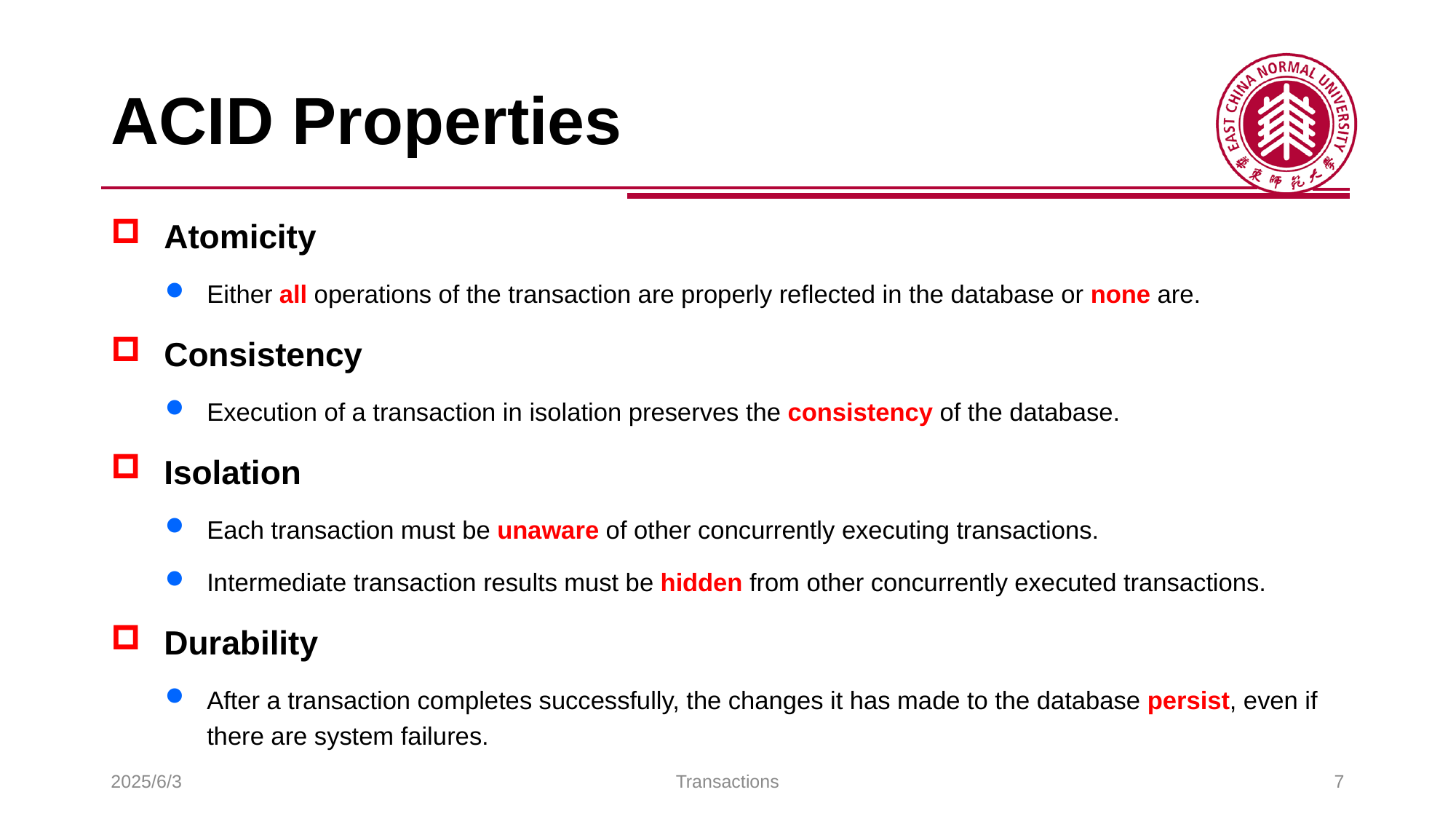

# ACID Properties
Atomicity
Either all operations of the transaction are properly reflected in the database or none are.
Consistency
Execution of a transaction in isolation preserves the consistency of the database.
Isolation
Each transaction must be unaware of other concurrently executing transactions.
Intermediate transaction results must be hidden from other concurrently executed transactions.
Durability
After a transaction completes successfully, the changes it has made to the database persist, even if there are system failures.
2025/6/3
Transactions
7